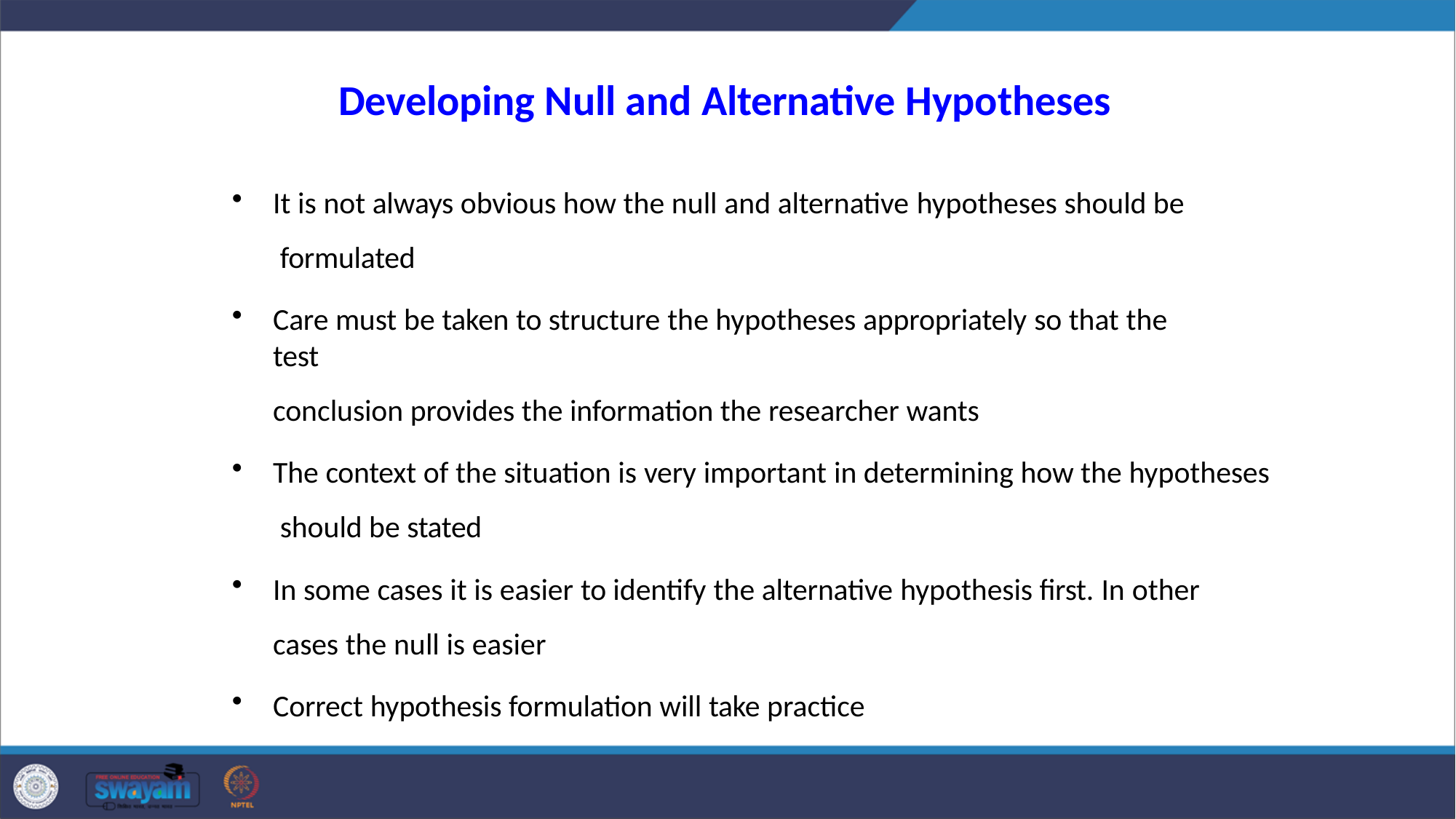

# Developing Null and Alternative Hypotheses
It is not always obvious how the null and alternative hypotheses should be  formulated
Care must be taken to structure the hypotheses appropriately so that the test
conclusion provides the information the researcher wants
The context of the situation is very important in determining how the hypotheses  should be stated
In some cases it is easier to identify the alternative hypothesis first. In other
cases the null is easier
Correct hypothesis formulation will take practice